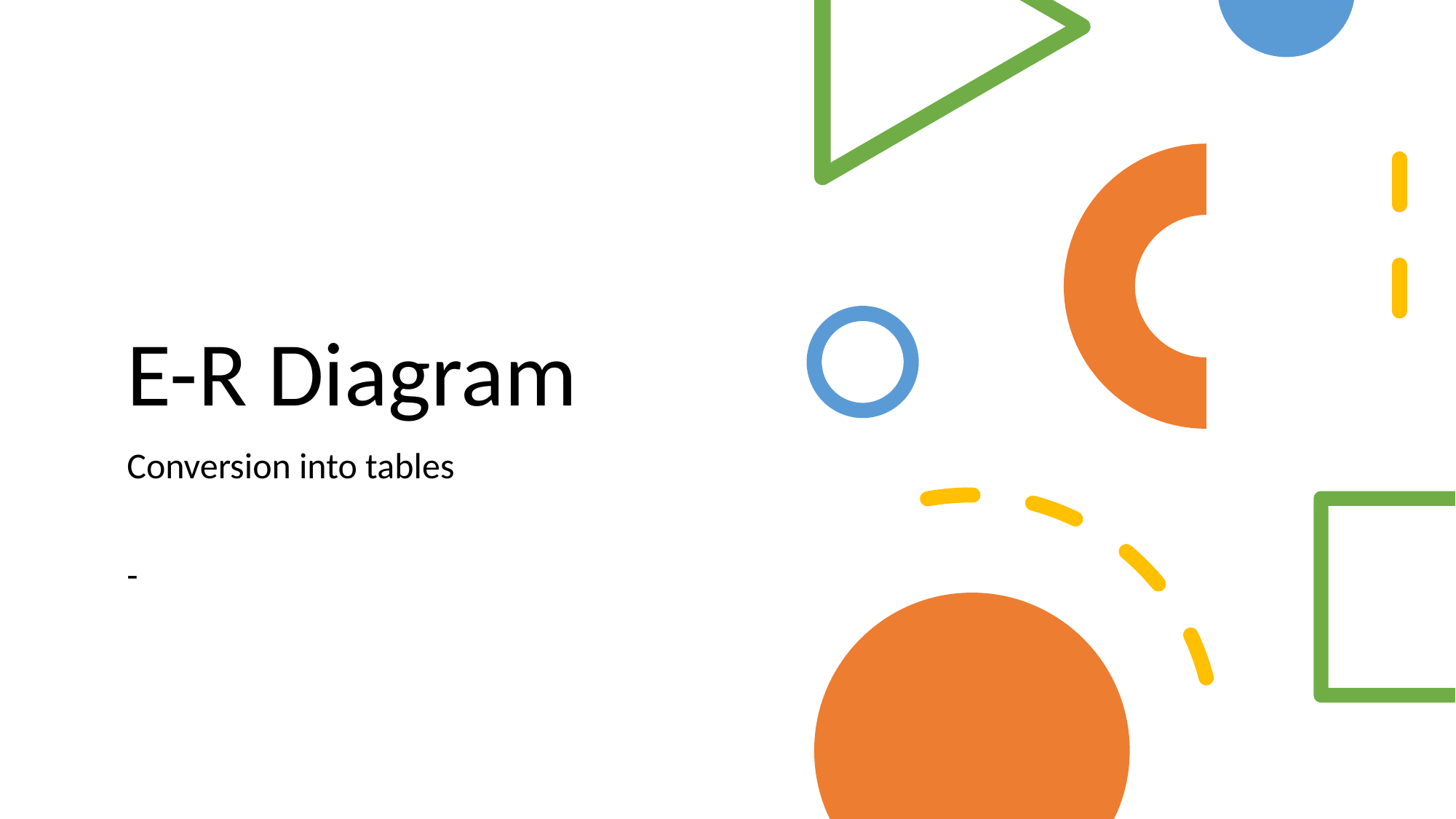

# E-R Diagram

Conversion into tables

-